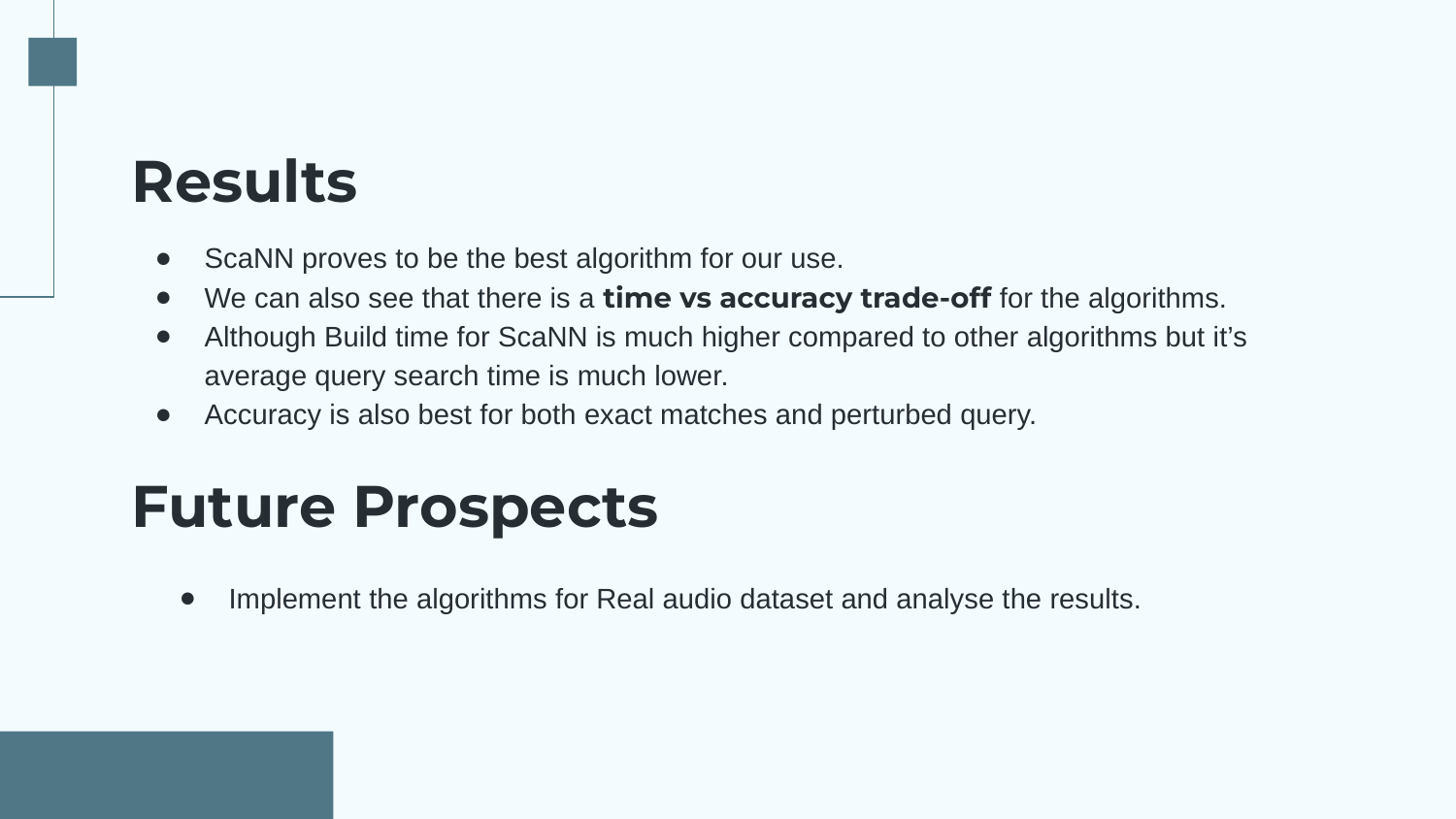

# Results
ScaNN proves to be the best algorithm for our use.
We can also see that there is a time vs accuracy trade-off for the algorithms.
Although Build time for ScaNN is much higher compared to other algorithms but it’s average query search time is much lower.
Accuracy is also best for both exact matches and perturbed query.
Future Prospects
Implement the algorithms for Real audio dataset and analyse the results.